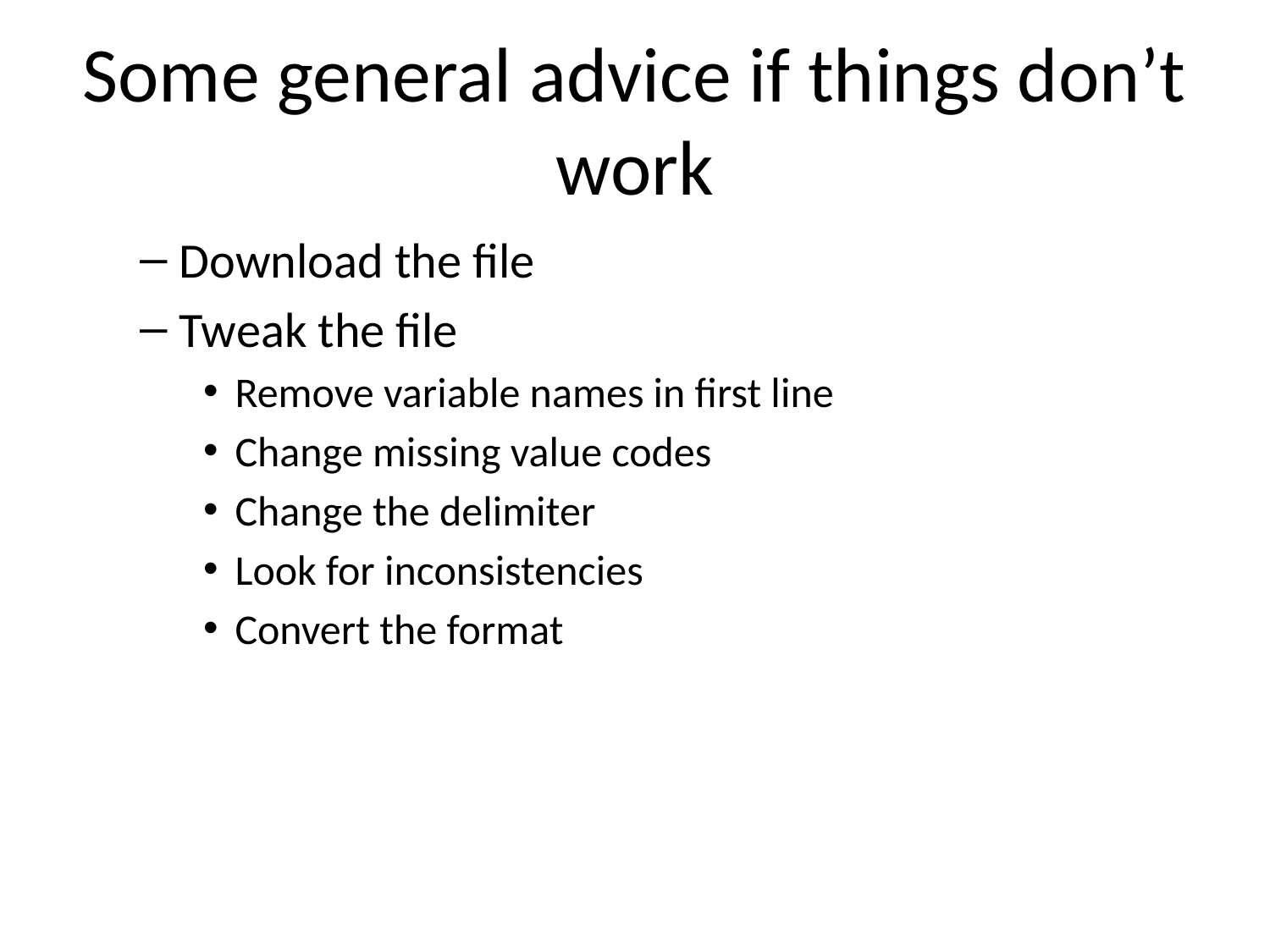

# Some general advice if things don’t work
Download the file
Tweak the file
Remove variable names in first line
Change missing value codes
Change the delimiter
Look for inconsistencies
Convert the format